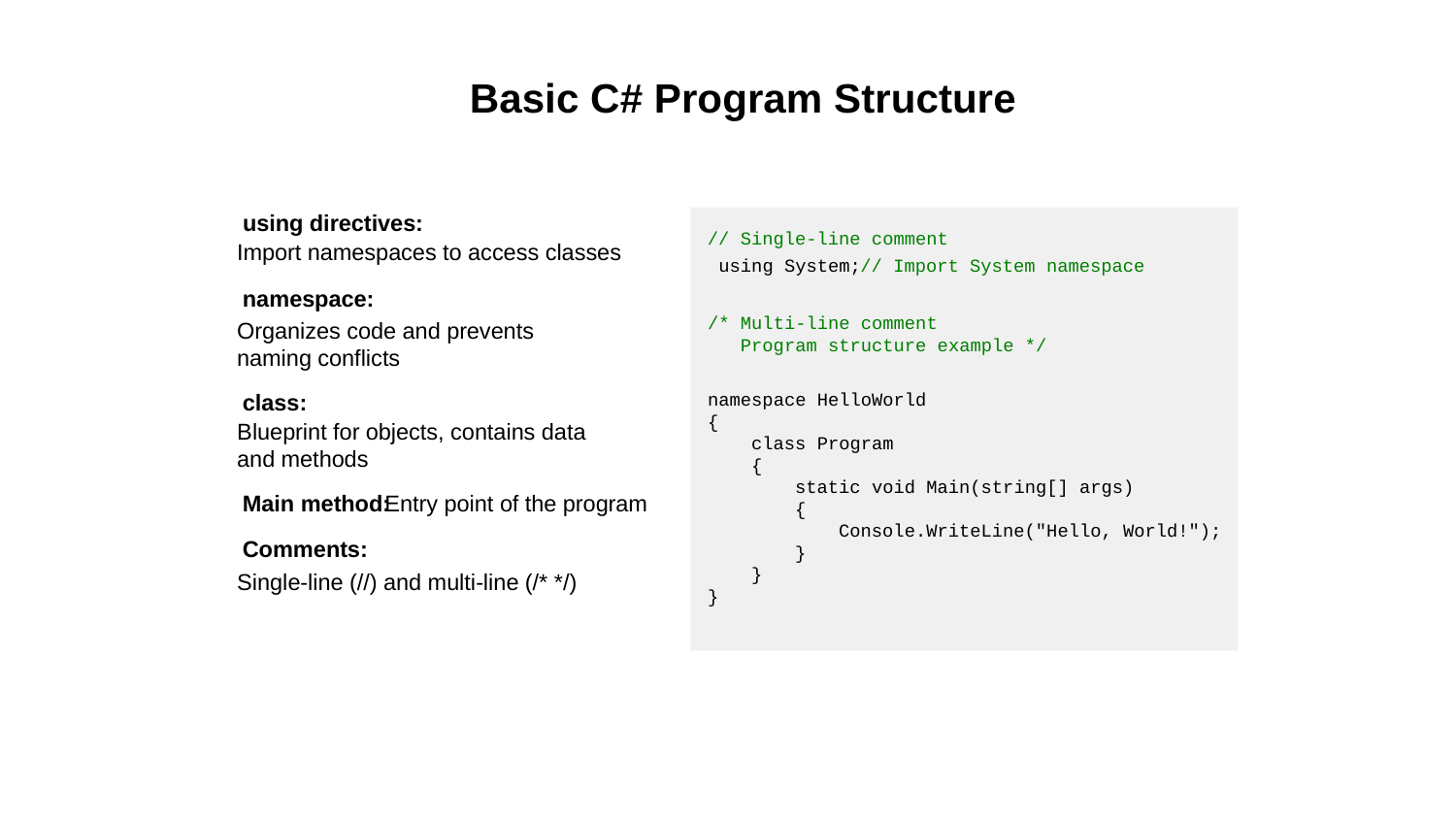

Basic C# Program Structure

using directives:
Import namespaces to access classes
// Single-line comment
using System;
// Import System namespace
namespace:
/* Multi-line comment
   Program structure example */
Organizes code and prevents naming conflicts
namespace HelloWorld
{
    class Program
    {
        static void Main(string[] args)
        {
            Console.WriteLine("Hello, World!");
        }
    }
}
class:
Blueprint for objects, contains data and methods
Main method:
Entry point of the program
Comments:
Single-line (//) and multi-line (/* */)